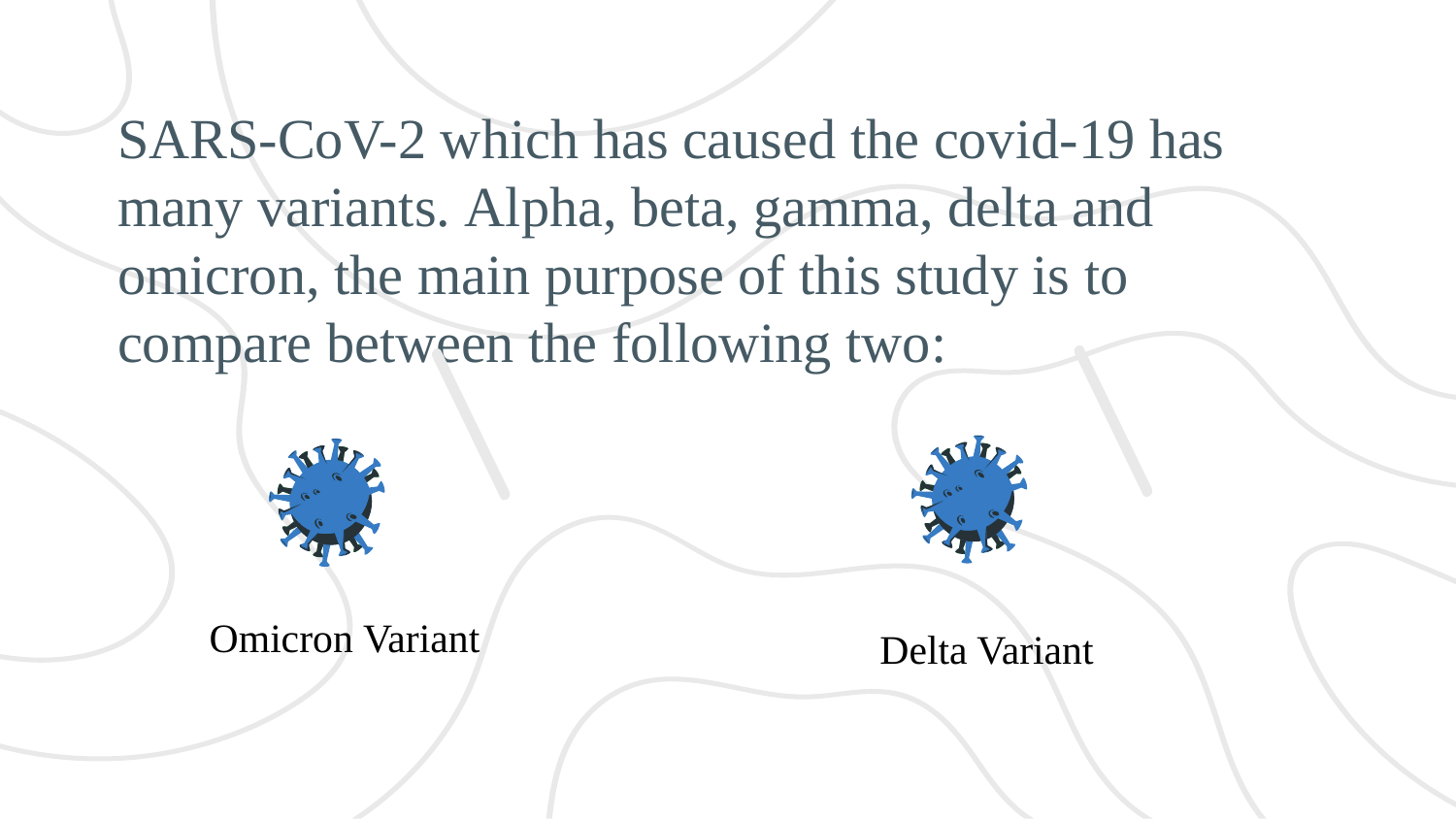

SARS-CoV-2 which has caused the covid-19 has many variants. Alpha, beta, gamma, delta and omicron, the main purpose of this study is to compare between the following two:

Omicron Variant
Delta Variant